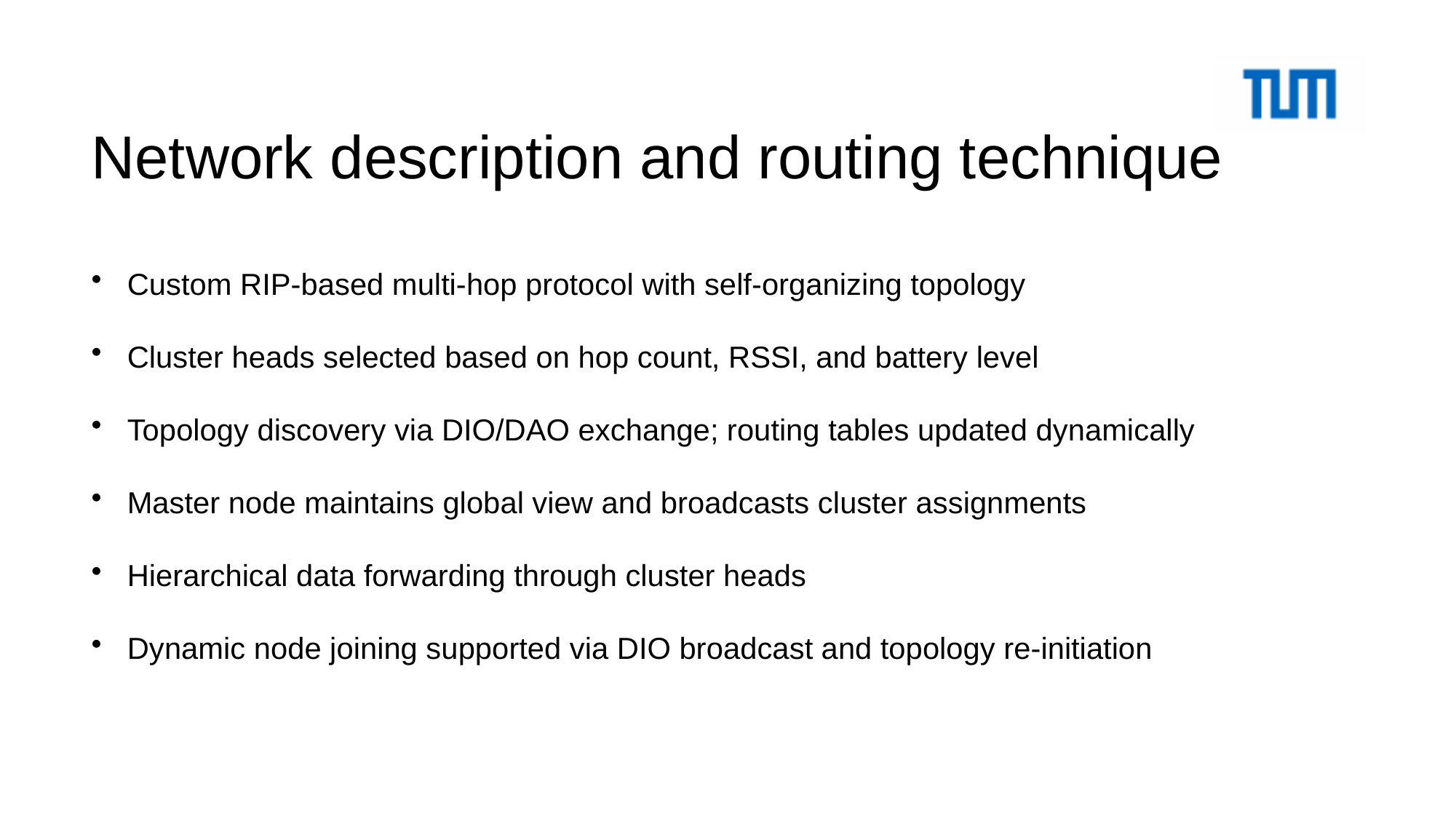

# Network description and routing technique
   Custom RIP-based multi-hop protocol with self-organizing topology
   Cluster heads selected based on hop count, RSSI, and battery level
   Topology discovery via DIO/DAO exchange; routing tables updated dynamically
   Master node maintains global view and broadcasts cluster assignments
   Hierarchical data forwarding through cluster heads
   Dynamic node joining supported via DIO broadcast and topology re-initiation